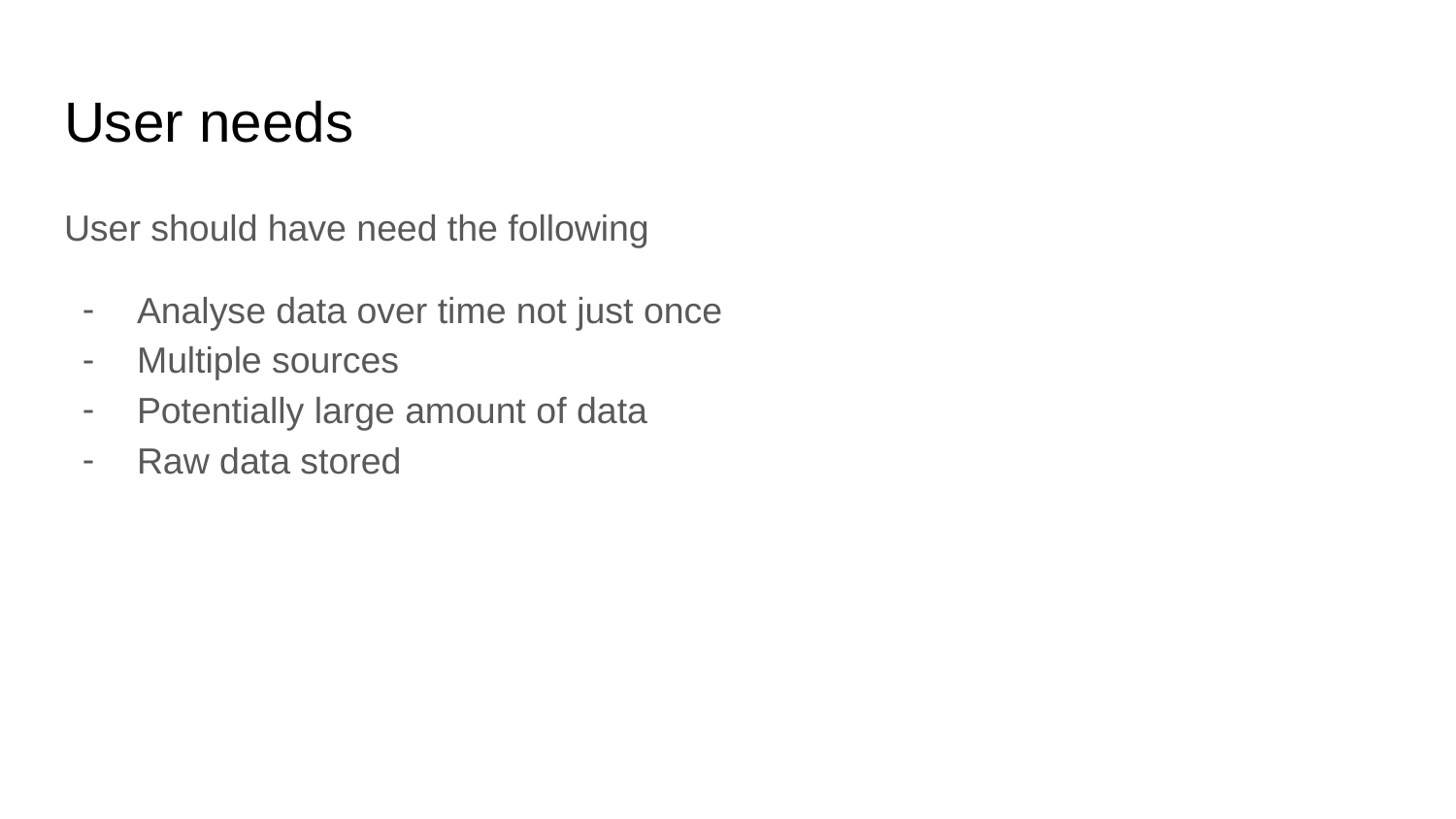

# User needs
User should have need the following
Analyse data over time not just once
Multiple sources
Potentially large amount of data
Raw data stored